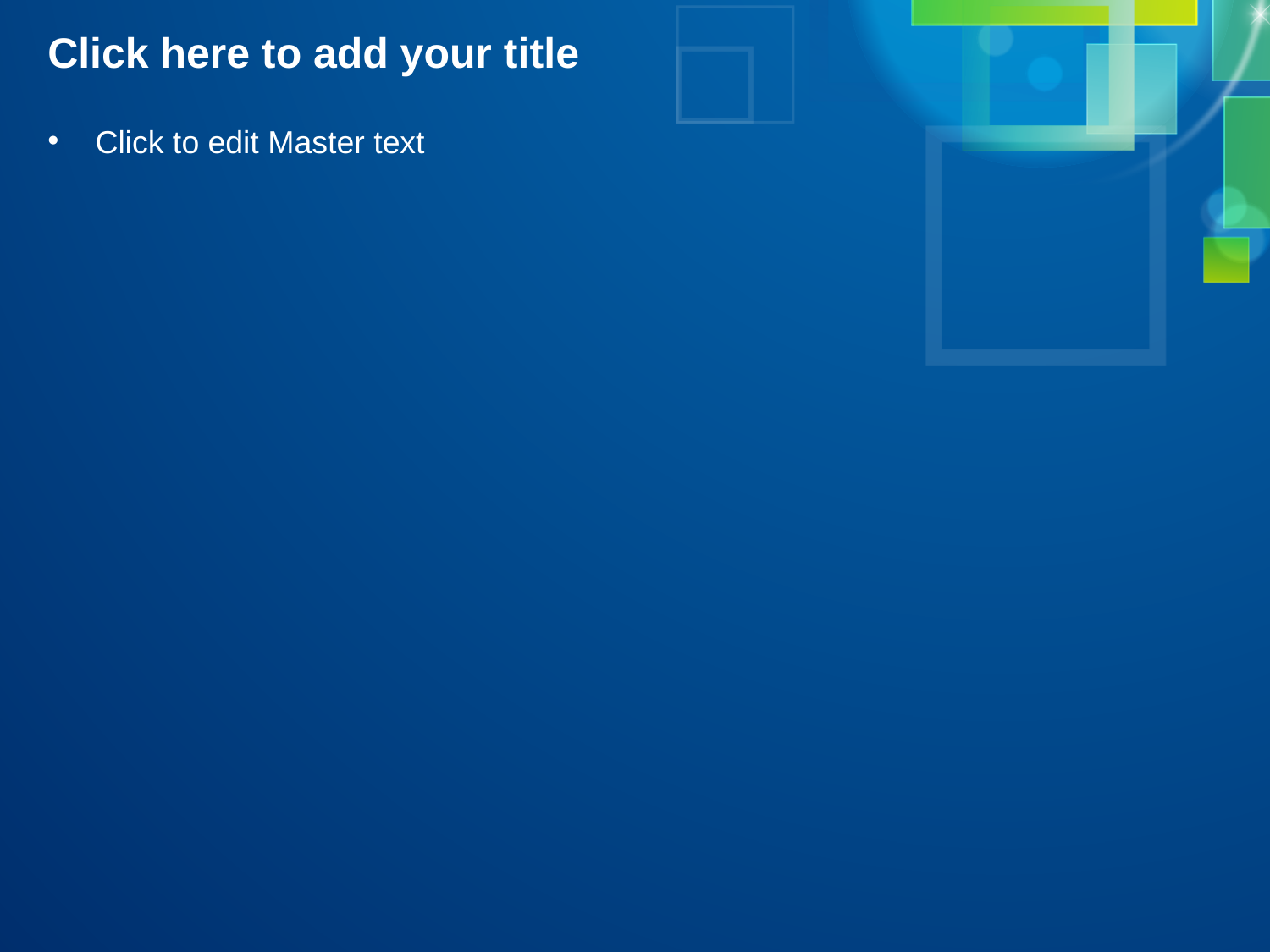

# Click here to add your title
Click to edit Master text